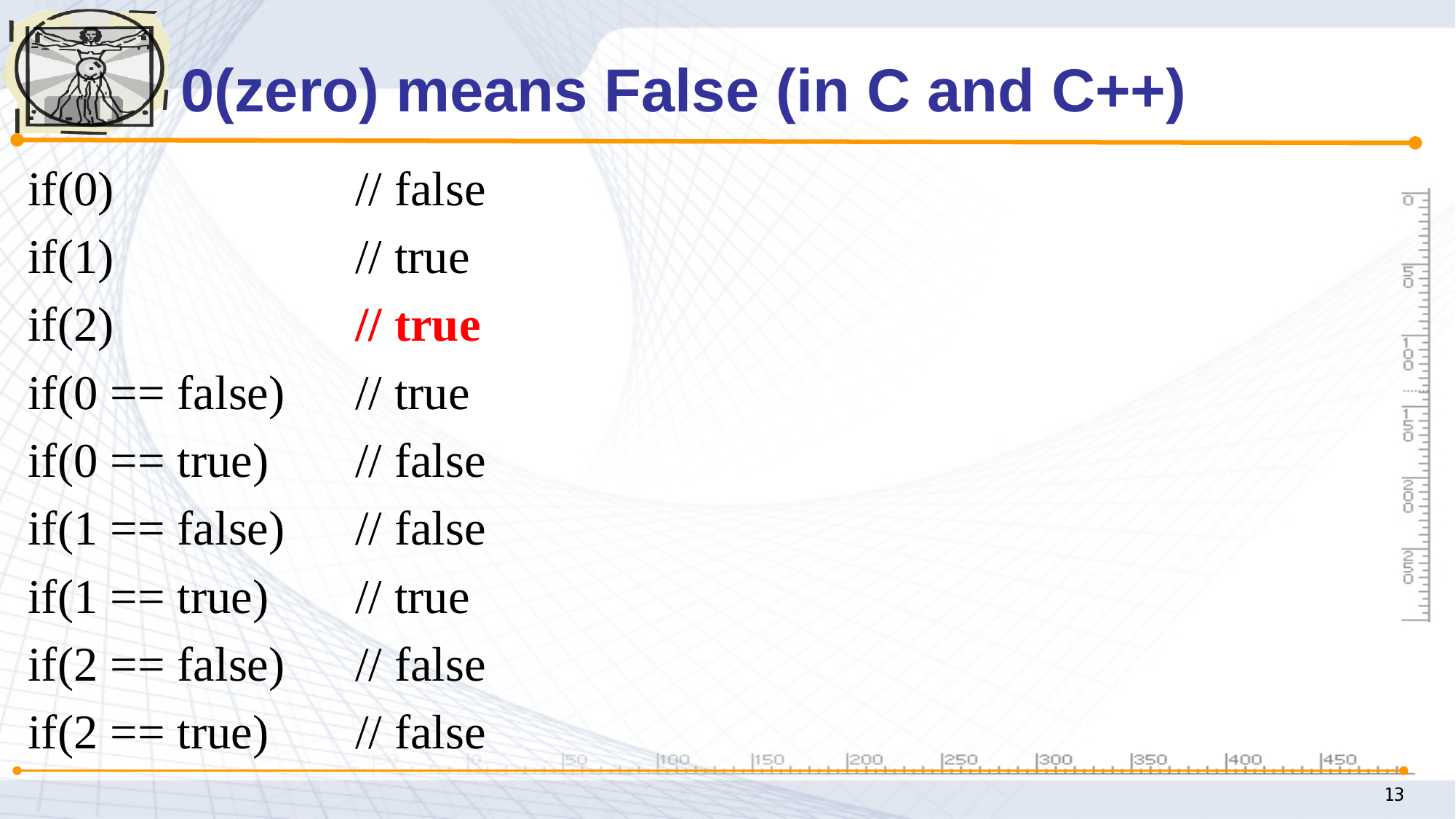

# 0(zero) means False (in C and C++)
if(0)          		// false
if(1)          		// true
if(2)          		// true
if(0 == false) 	// true
if(0 == true)  	// false
if(1 == false) 	// false
if(1 == true)  	// true
if(2 == false) 	// false
if(2 == true)  	// false

13